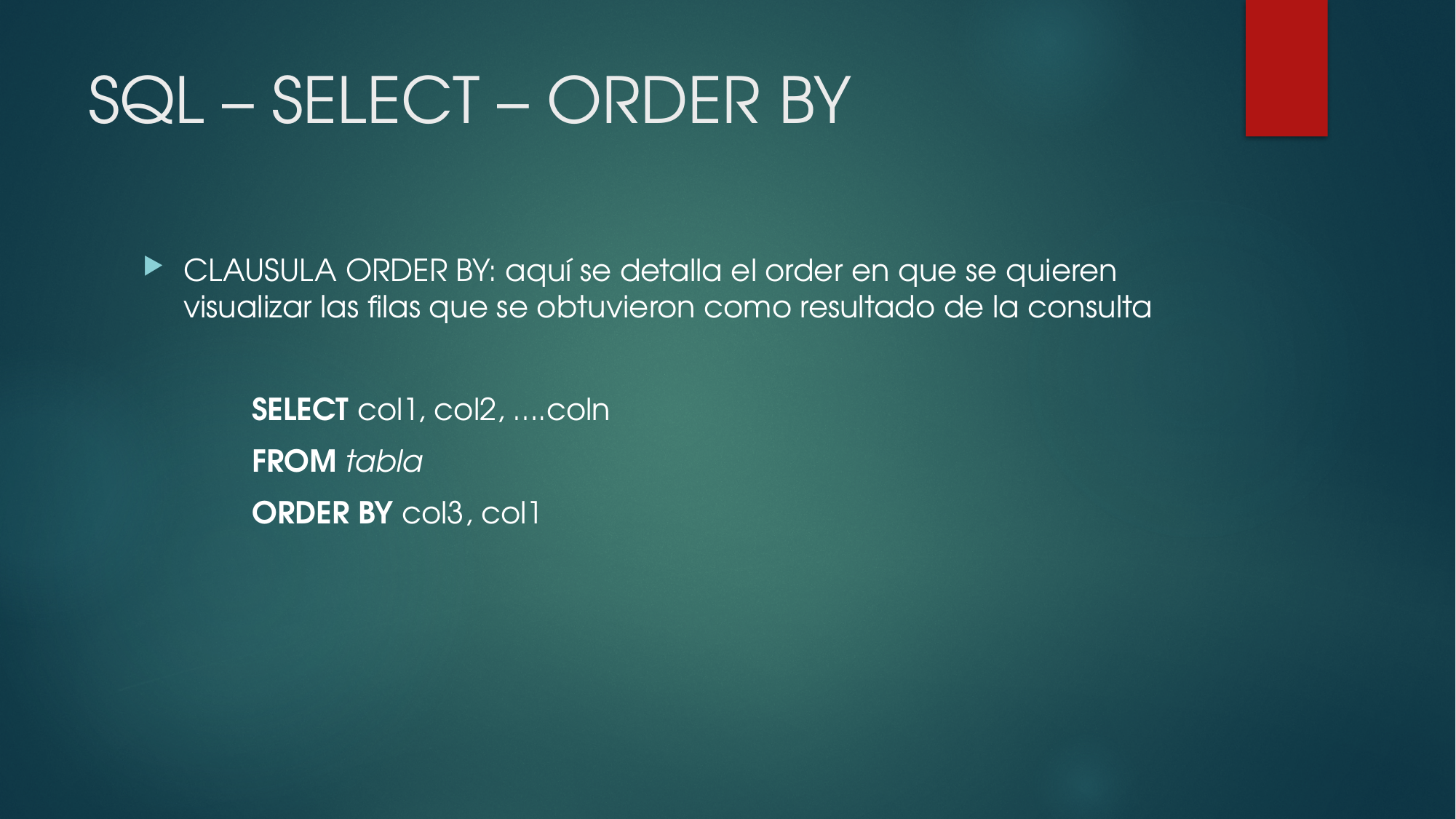

# SQL – SELECT – ORDER BY
CLAUSULA ORDER BY: aquí se detalla el order en que se quieren visualizar las filas que se obtuvieron como resultado de la consulta

	SELECT col1, col2, ….coln
	FROM tabla
	ORDER BY col3, col1